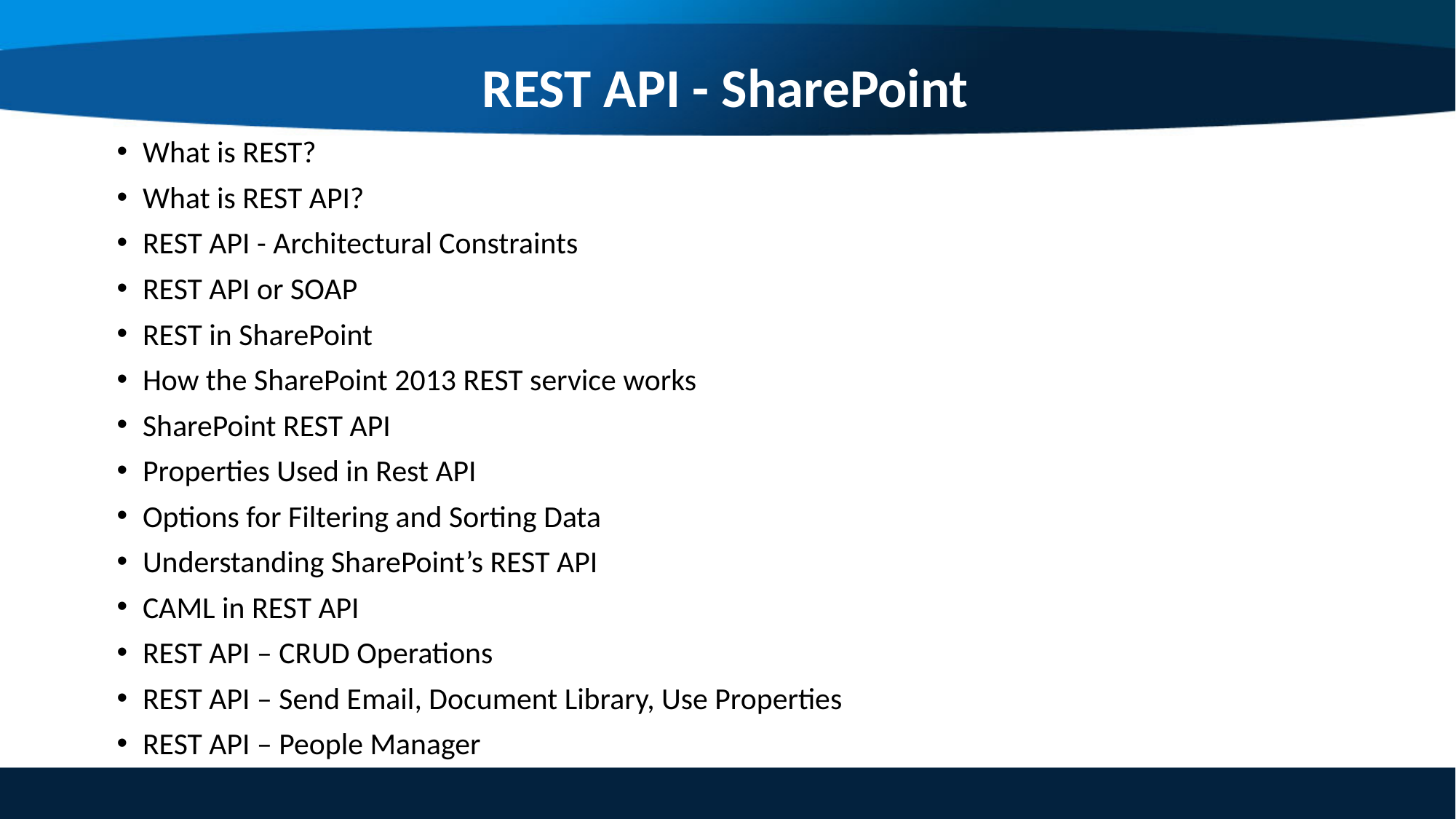

REST API - SharePoint
What is REST?
What is REST API?
REST API - Architectural Constraints
REST API or SOAP
REST in SharePoint
How the SharePoint 2013 REST service works
SharePoint REST API
Properties Used in Rest API
Options for Filtering and Sorting Data
Understanding SharePoint’s REST API
CAML in REST API
REST API – CRUD Operations
REST API – Send Email, Document Library, Use Properties
REST API – People Manager